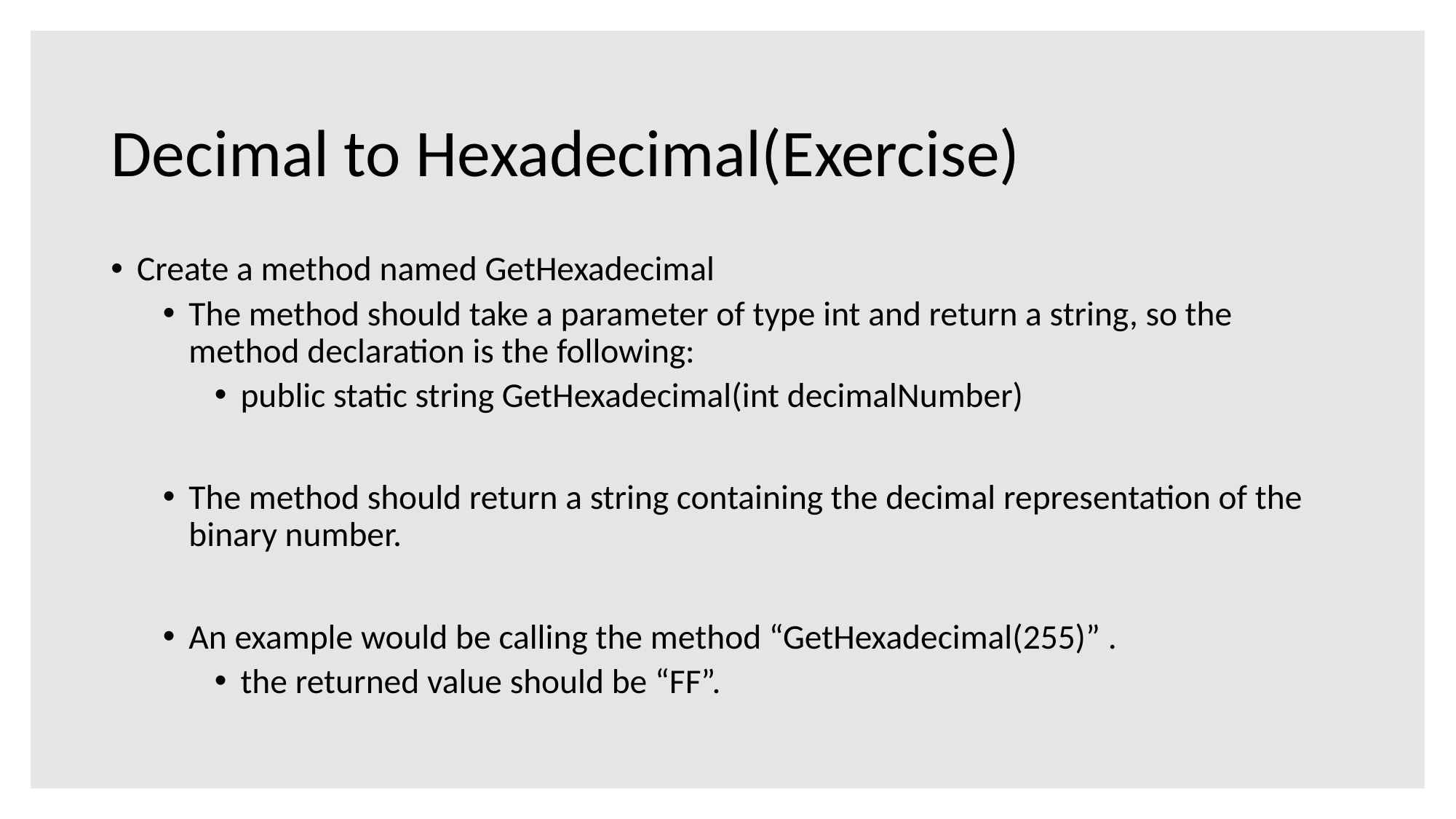

# Decimal to Hexadecimal(Exercise)
Create a method named GetHexadecimal
The method should take a parameter of type int and return a string, so the method declaration is the following:
public static string GetHexadecimal(int decimalNumber)

The method should return a string containing the decimal representation of the binary number.

An example would be calling the method “GetHexadecimal(255)” .
the returned value should be “‭FF‬‬”.